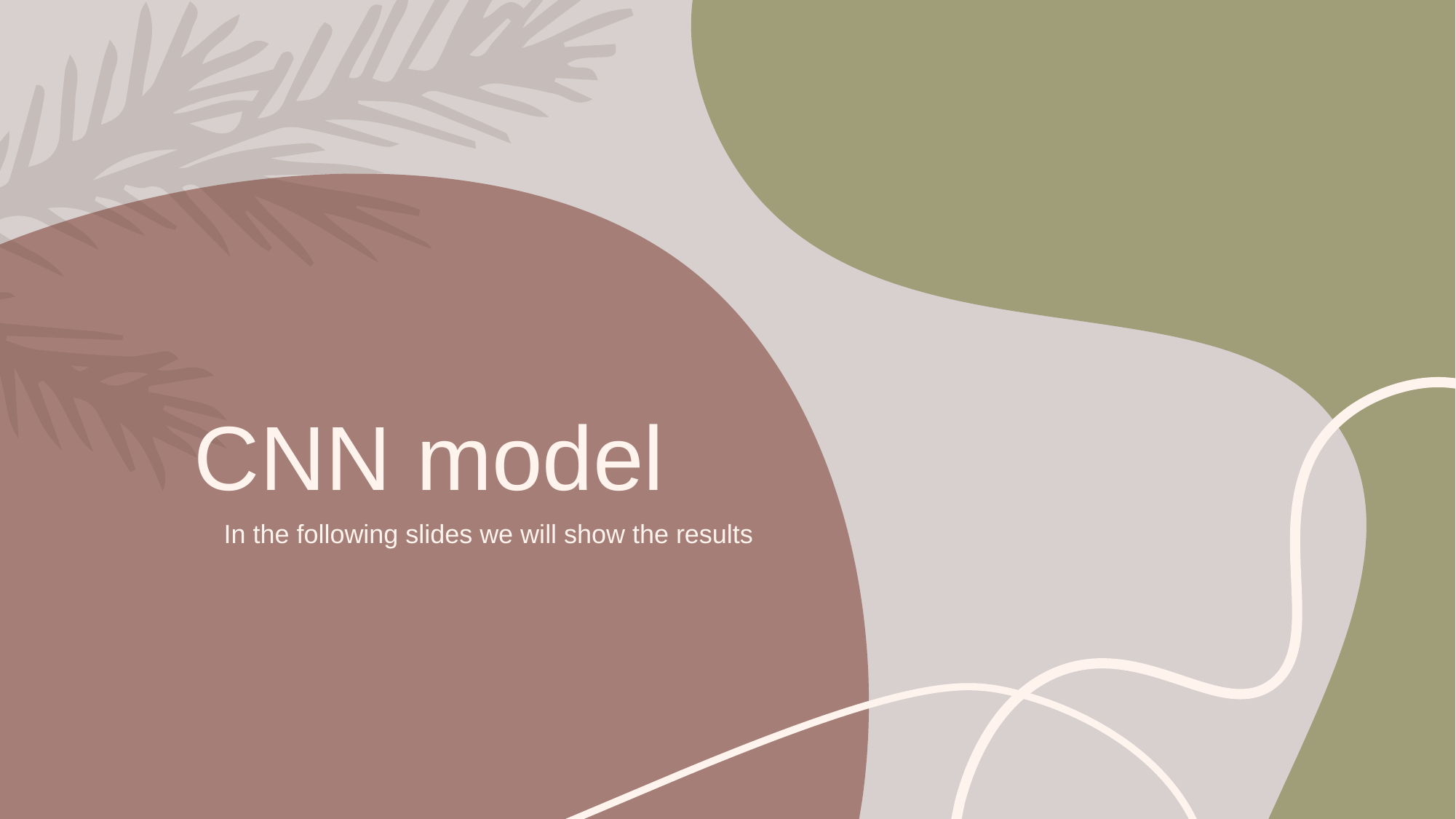

# CNN model
In the following slides we will show the results